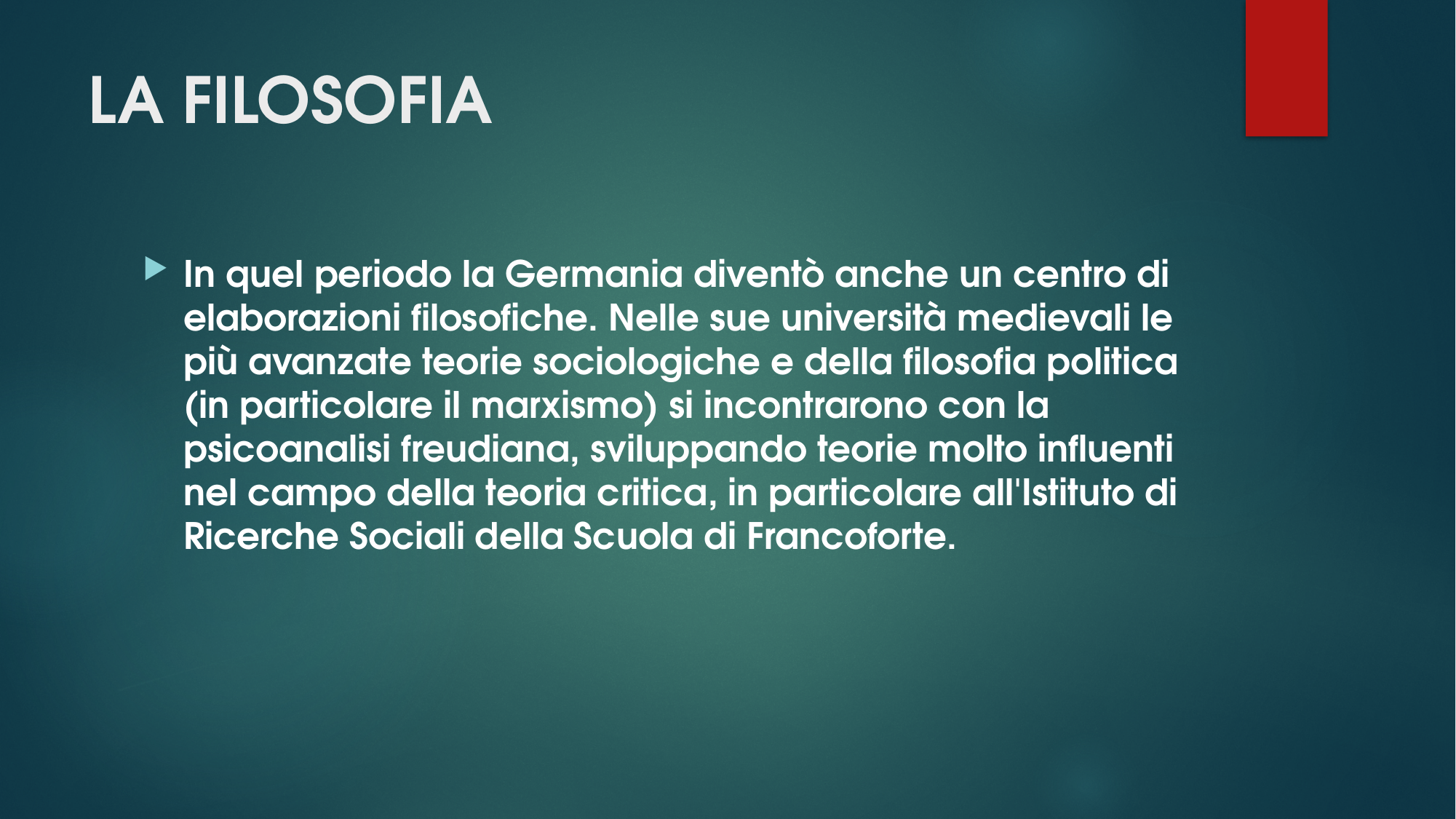

# LA FILOSOFIA
In quel periodo la Germania diventò anche un centro di elaborazioni filosofiche. Nelle sue università medievali le più avanzate teorie sociologiche e della filosofia politica (in particolare il marxismo) si incontrarono con la psicoanalisi freudiana, sviluppando teorie molto influenti nel campo della teoria critica, in particolare all'Istituto di Ricerche Sociali della Scuola di Francoforte.